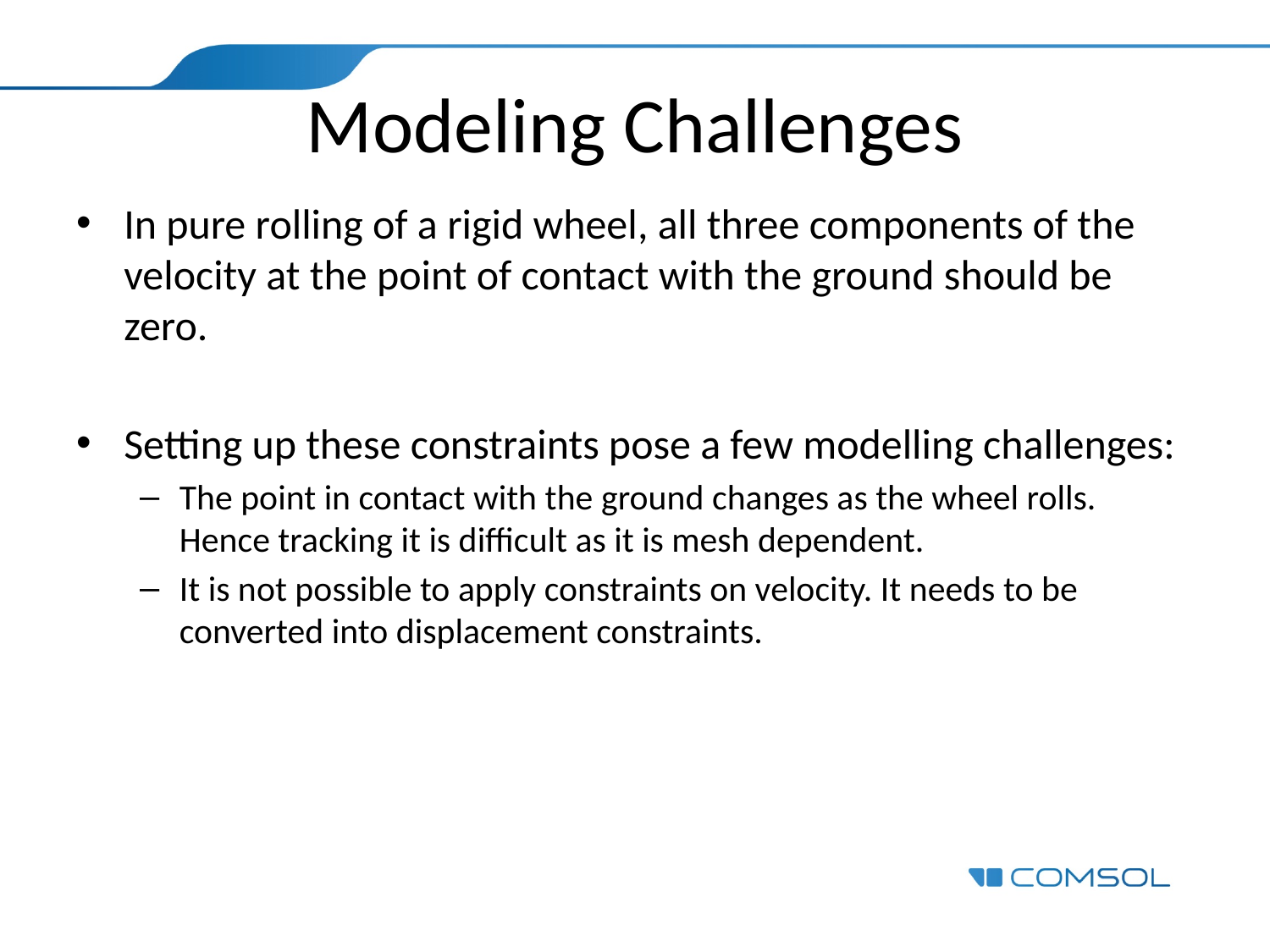

# Modeling Challenges
In pure rolling of a rigid wheel, all three components of the velocity at the point of contact with the ground should be zero.

Setting up these constraints pose a few modelling challenges:
The point in contact with the ground changes as the wheel rolls. Hence tracking it is difficult as it is mesh dependent.
It is not possible to apply constraints on velocity. It needs to be converted into displacement constraints.